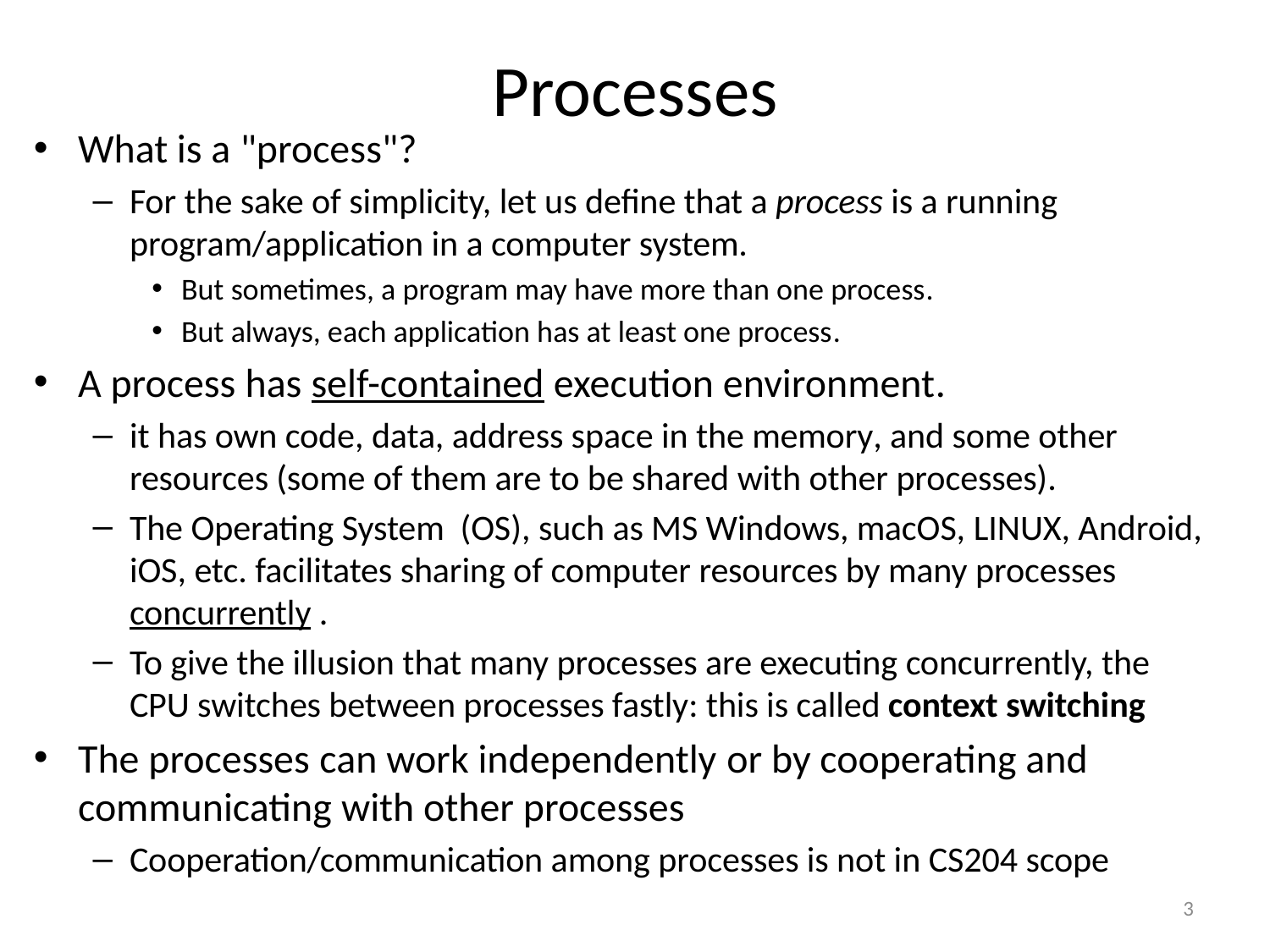

# Processes
What is a "process"?
For the sake of simplicity, let us define that a process is a running program/application in a computer system.
But sometimes, a program may have more than one process.
But always, each application has at least one process.
A process has self-contained execution environment.
it has own code, data, address space in the memory, and some other resources (some of them are to be shared with other processes).
The Operating System  (OS), such as MS Windows, macOS, LINUX, Android, iOS, etc. facilitates sharing of computer resources by many processes concurrently .
To give the illusion that many processes are executing concurrently, the CPU switches between processes fastly: this is called context switching
The processes can work independently or by cooperating and communicating with other processes
Cooperation/communication among processes is not in CS204 scope
3